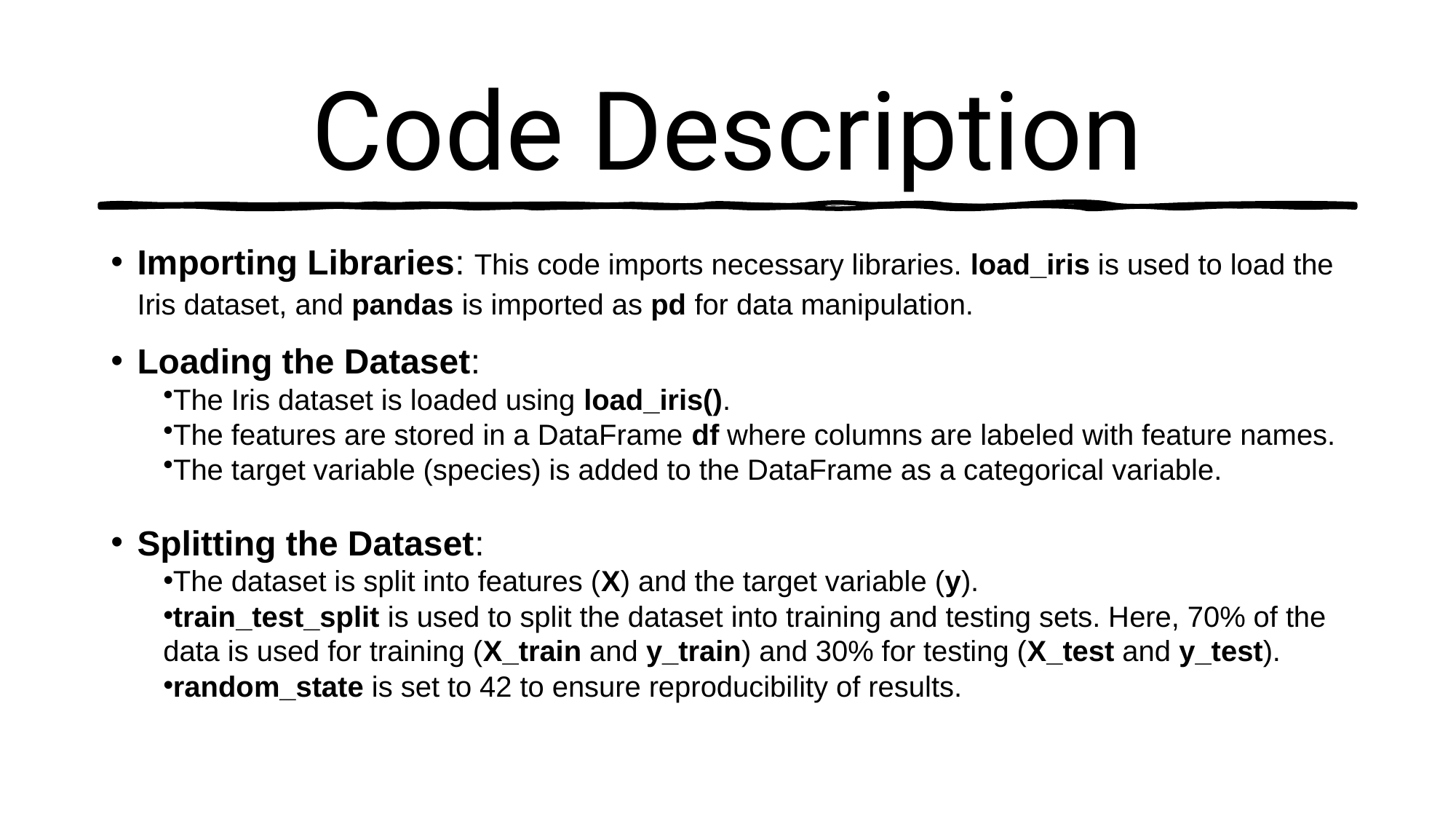

# Code Description
Importing Libraries: This code imports necessary libraries. load_iris is used to load the Iris dataset, and pandas is imported as pd for data manipulation.
Loading the Dataset:
The Iris dataset is loaded using load_iris().
The features are stored in a DataFrame df where columns are labeled with feature names.
The target variable (species) is added to the DataFrame as a categorical variable.

Splitting the Dataset:
The dataset is split into features (X) and the target variable (y).
train_test_split is used to split the dataset into training and testing sets. Here, 70% of the data is used for training (X_train and y_train) and 30% for testing (X_test and y_test).
random_state is set to 42 to ensure reproducibility of results.